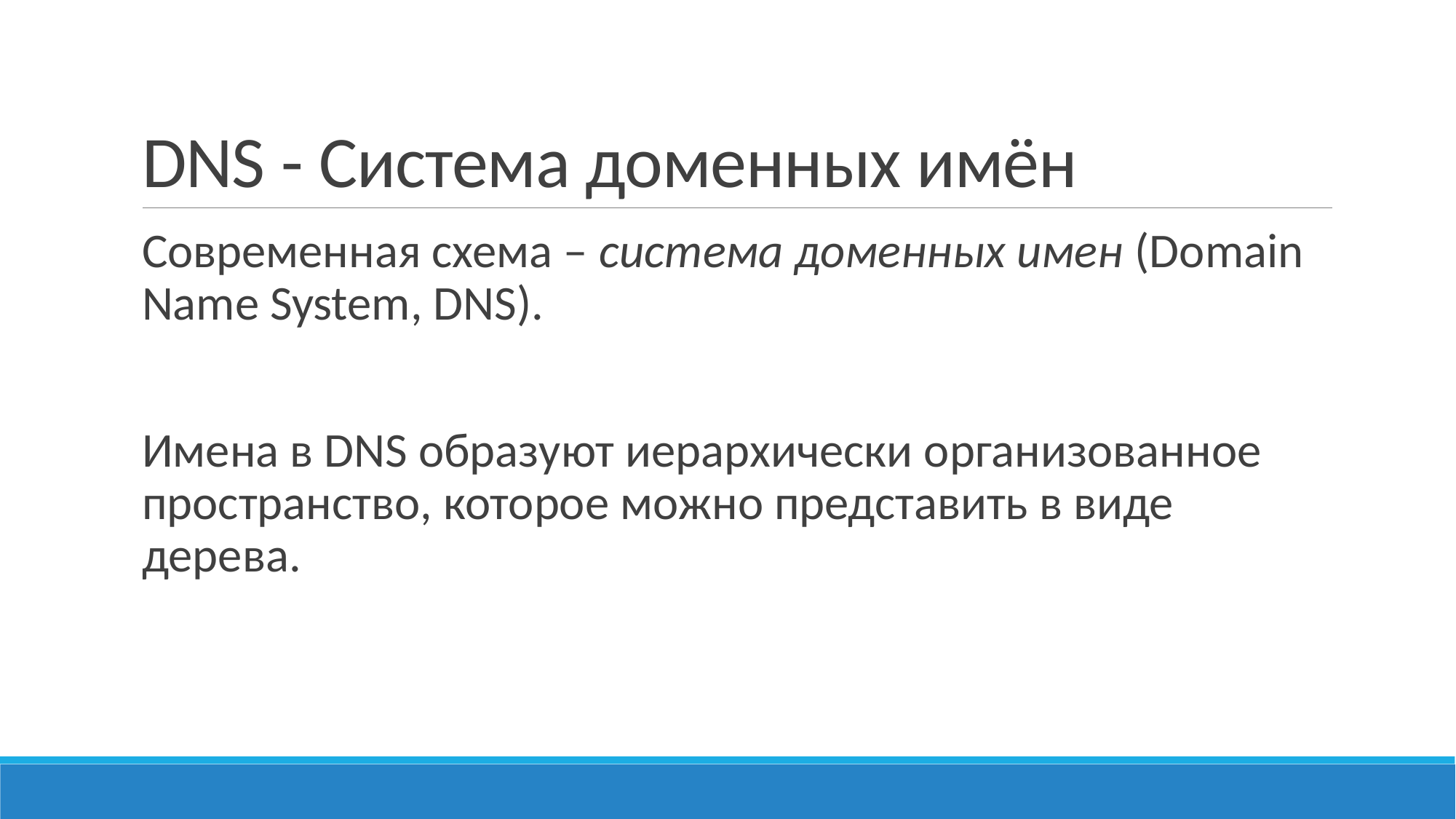

# DNS - Система доменных имён
Современная схема – система доменных имен (Domain Name System, DNS).

Имена в DNS образуют иерархически организованное пространство, которое можно представить в виде дерева.